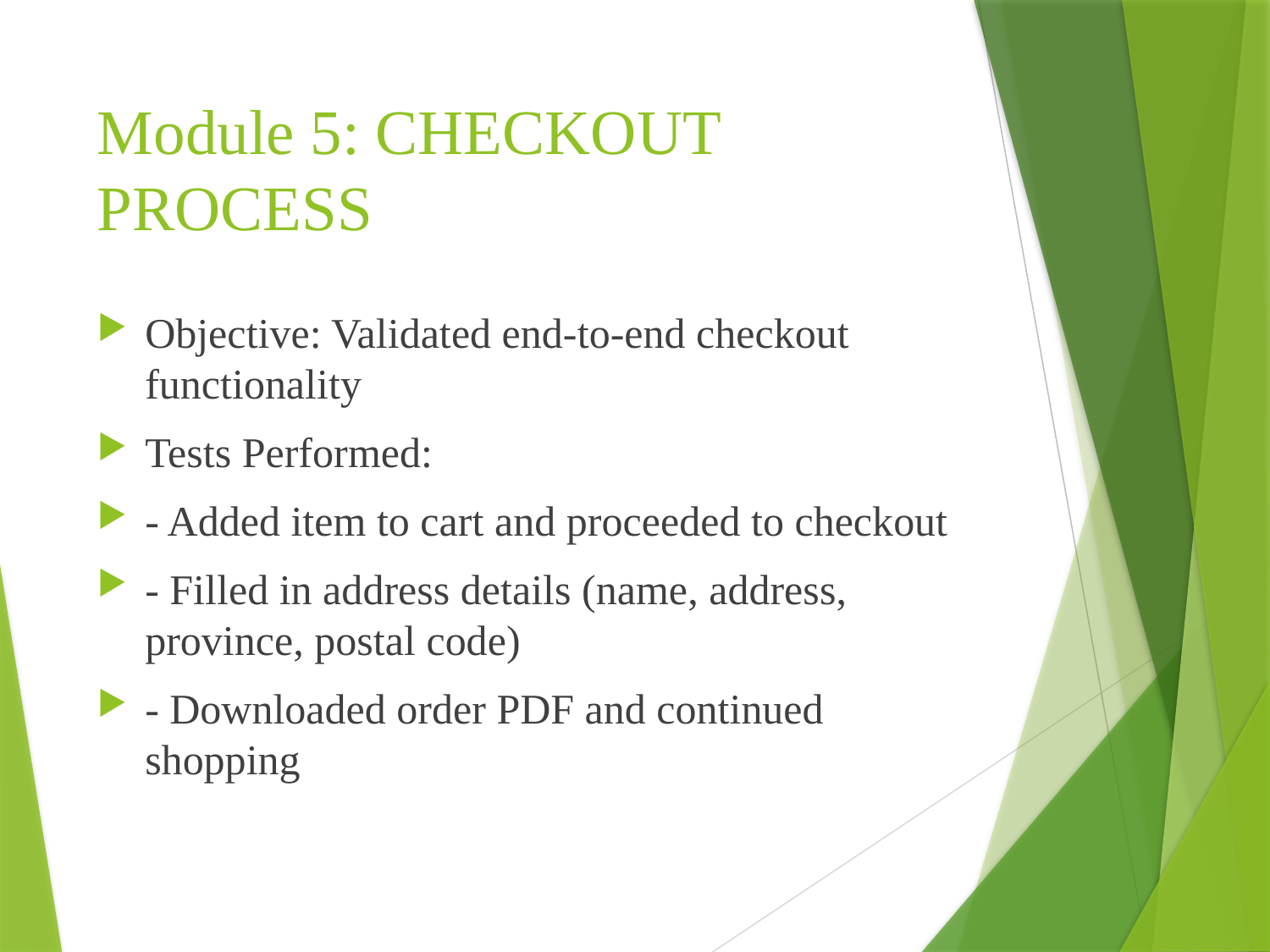

# Module 5: CHECKOUT PROCESS
Objective: Validated end-to-end checkout functionality
Tests Performed:
- Added item to cart and proceeded to checkout
- Filled in address details (name, address, province, postal code)
- Downloaded order PDF and continued shopping